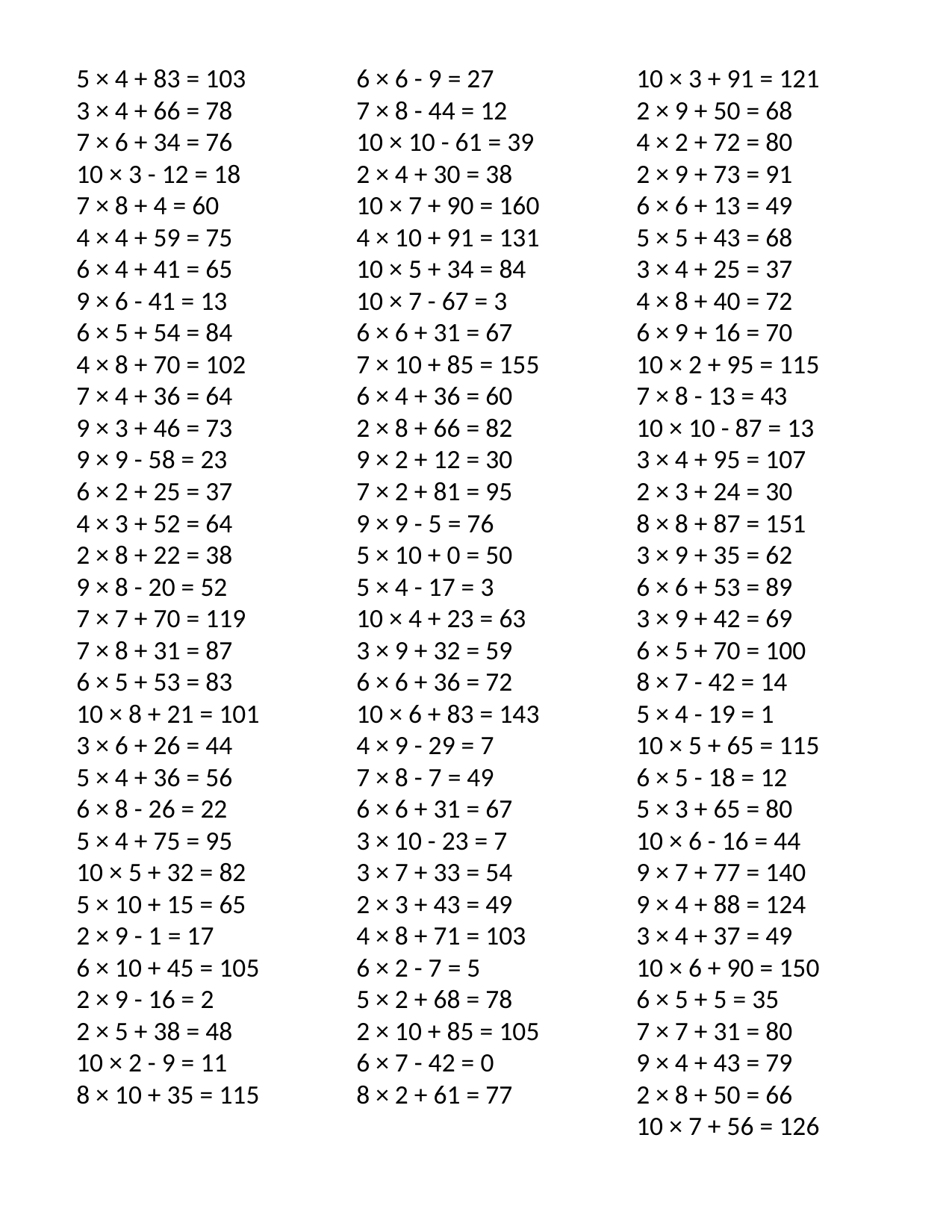

5 × 4 + 83 = 103
3 × 4 + 66 = 78
7 × 6 + 34 = 76
10 × 3 - 12 = 18
7 × 8 + 4 = 60
4 × 4 + 59 = 75
6 × 4 + 41 = 65
9 × 6 - 41 = 13
6 × 5 + 54 = 84
4 × 8 + 70 = 102
7 × 4 + 36 = 64
9 × 3 + 46 = 73
9 × 9 - 58 = 23
6 × 2 + 25 = 37
4 × 3 + 52 = 64
2 × 8 + 22 = 38
9 × 8 - 20 = 52
7 × 7 + 70 = 119
7 × 8 + 31 = 87
6 × 5 + 53 = 83
10 × 8 + 21 = 101
3 × 6 + 26 = 44
5 × 4 + 36 = 56
6 × 8 - 26 = 22
5 × 4 + 75 = 95
10 × 5 + 32 = 82
5 × 10 + 15 = 65
2 × 9 - 1 = 17
6 × 10 + 45 = 105
2 × 9 - 16 = 2
2 × 5 + 38 = 48
10 × 2 - 9 = 11
8 × 10 + 35 = 115

6 × 6 - 9 = 27
7 × 8 - 44 = 12
10 × 10 - 61 = 39
2 × 4 + 30 = 38
10 × 7 + 90 = 160
4 × 10 + 91 = 131
10 × 5 + 34 = 84
10 × 7 - 67 = 3
6 × 6 + 31 = 67
7 × 10 + 85 = 155
6 × 4 + 36 = 60
2 × 8 + 66 = 82
9 × 2 + 12 = 30
7 × 2 + 81 = 95
9 × 9 - 5 = 76
5 × 10 + 0 = 50
5 × 4 - 17 = 3
10 × 4 + 23 = 63
3 × 9 + 32 = 59
6 × 6 + 36 = 72
10 × 6 + 83 = 143
4 × 9 - 29 = 7
7 × 8 - 7 = 49
6 × 6 + 31 = 67
3 × 10 - 23 = 7
3 × 7 + 33 = 54
2 × 3 + 43 = 49
4 × 8 + 71 = 103
6 × 2 - 7 = 5
5 × 2 + 68 = 78
2 × 10 + 85 = 105
6 × 7 - 42 = 0
8 × 2 + 61 = 77

10 × 3 + 91 = 121
2 × 9 + 50 = 68
4 × 2 + 72 = 80
2 × 9 + 73 = 91
6 × 6 + 13 = 49
5 × 5 + 43 = 68
3 × 4 + 25 = 37
4 × 8 + 40 = 72
6 × 9 + 16 = 70
10 × 2 + 95 = 115
7 × 8 - 13 = 43
10 × 10 - 87 = 13
3 × 4 + 95 = 107
2 × 3 + 24 = 30
8 × 8 + 87 = 151
3 × 9 + 35 = 62
6 × 6 + 53 = 89
3 × 9 + 42 = 69
6 × 5 + 70 = 100
8 × 7 - 42 = 14
5 × 4 - 19 = 1
10 × 5 + 65 = 115
6 × 5 - 18 = 12
5 × 3 + 65 = 80
10 × 6 - 16 = 44
9 × 7 + 77 = 140
9 × 4 + 88 = 124
3 × 4 + 37 = 49
10 × 6 + 90 = 150
6 × 5 + 5 = 35
7 × 7 + 31 = 80
9 × 4 + 43 = 79
2 × 8 + 50 = 66
10 × 7 + 56 = 126